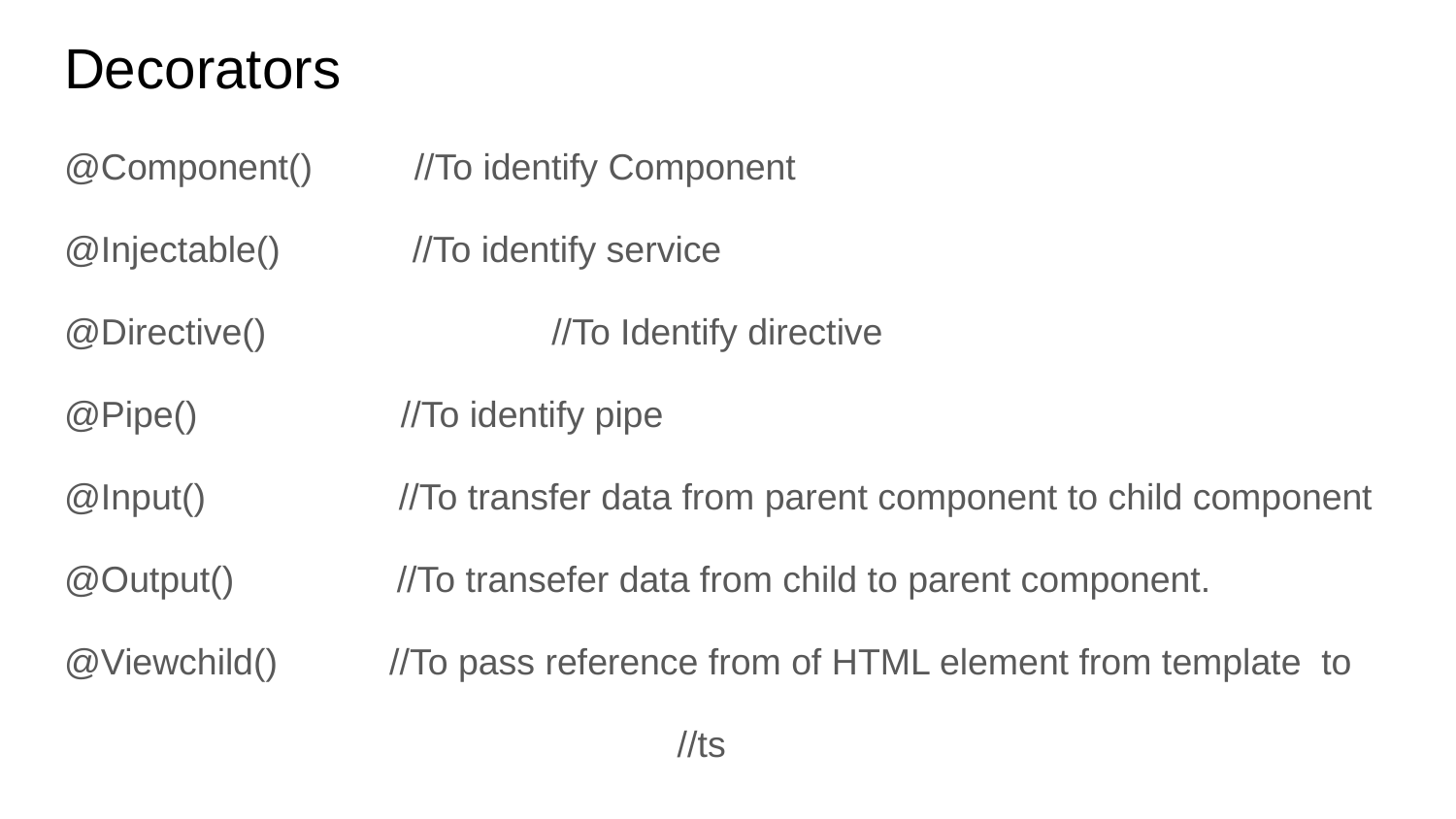

# Decorators
@Component()          //To identify Component
@Injectable()             //To identify service
@Directive()		     //To Identify directive
@Pipe()                    //To identify pipe
@Input()                   //To transfer data from parent component to child component
@Output()                //To transefer data from child to parent component.
@Viewchild()           //To pass reference from of HTML element from template  to
				   //ts